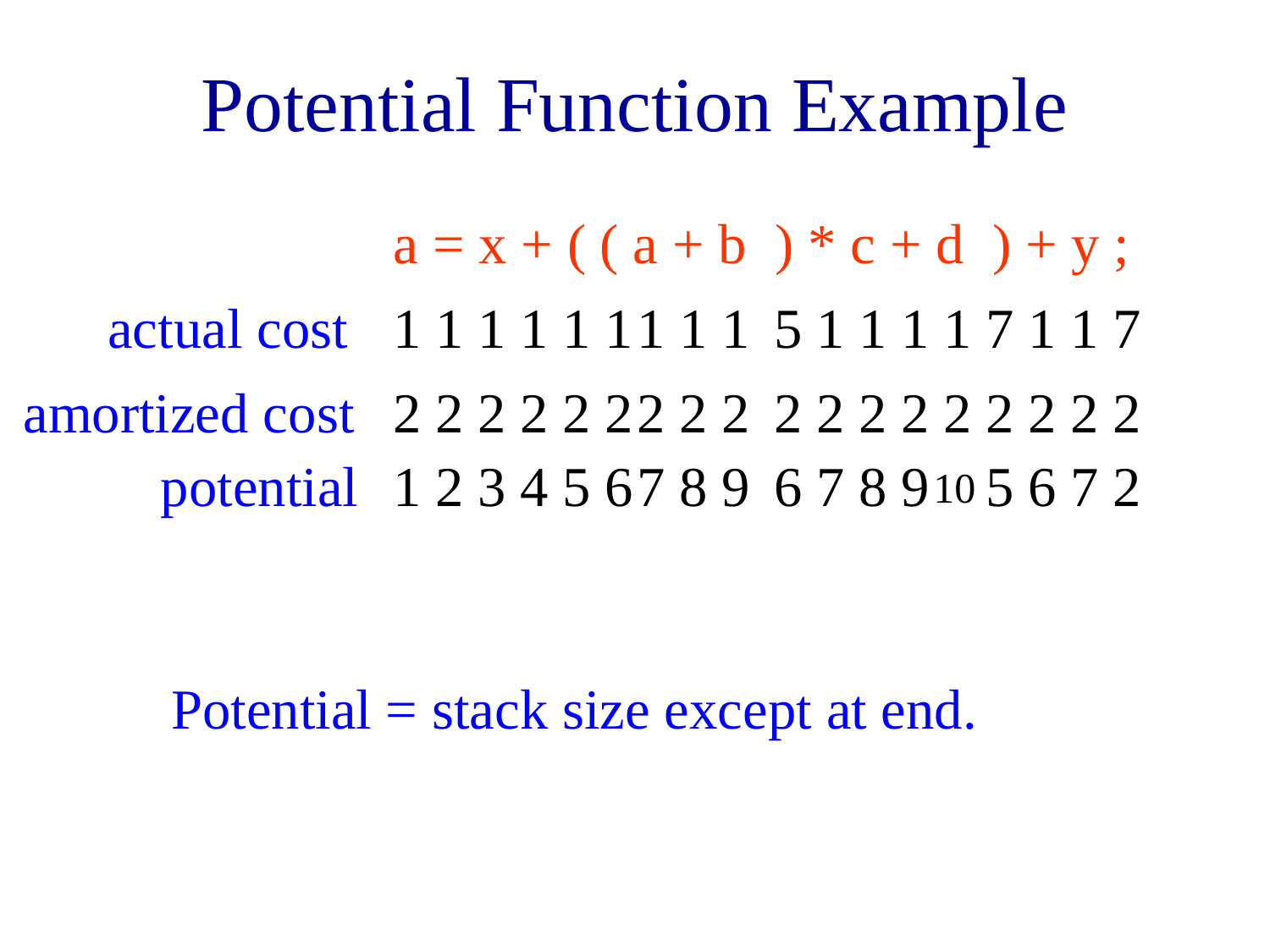

# Potential Function Example
a = x + ( ( a + b  ) * c + d  ) + y ;
actual cost
1
1
1
1
1
1
1
1
1
5
1
1
1
1
7
1
1
7
amortized cost
2
2
2
2
2
2
2
2
2
2
2
2
2
2
2
2
2
2
potential
1
2
3
4
5
6
7
8
9
6
7
8
9
5
6
7
2
10
Potential = stack size except at end.